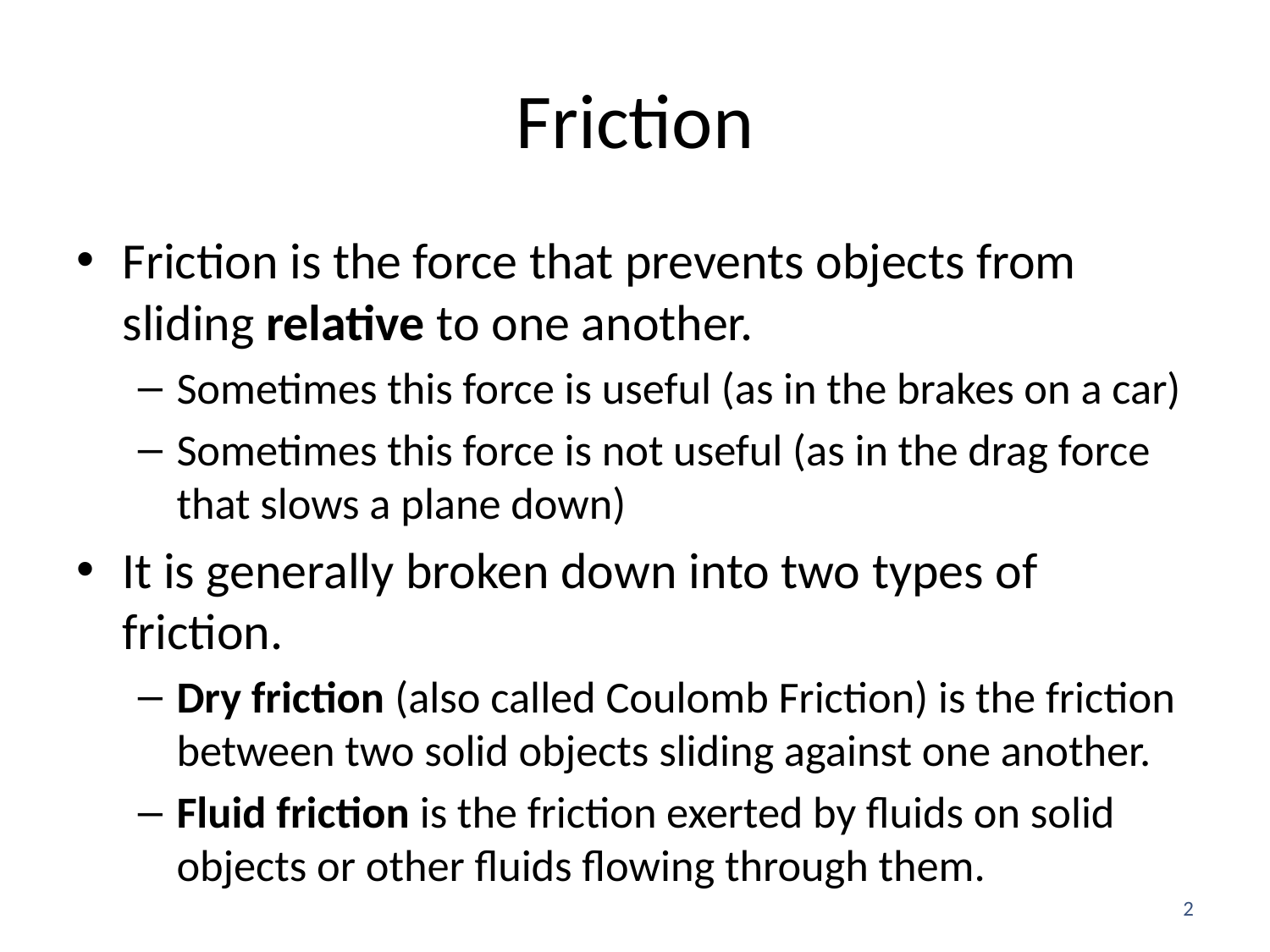

# Friction
Friction is the force that prevents objects from sliding relative to one another.
Sometimes this force is useful (as in the brakes on a car)
Sometimes this force is not useful (as in the drag force that slows a plane down)
It is generally broken down into two types of friction.
Dry friction (also called Coulomb Friction) is the friction between two solid objects sliding against one another.
Fluid friction is the friction exerted by fluids on solid objects or other fluids flowing through them.
2